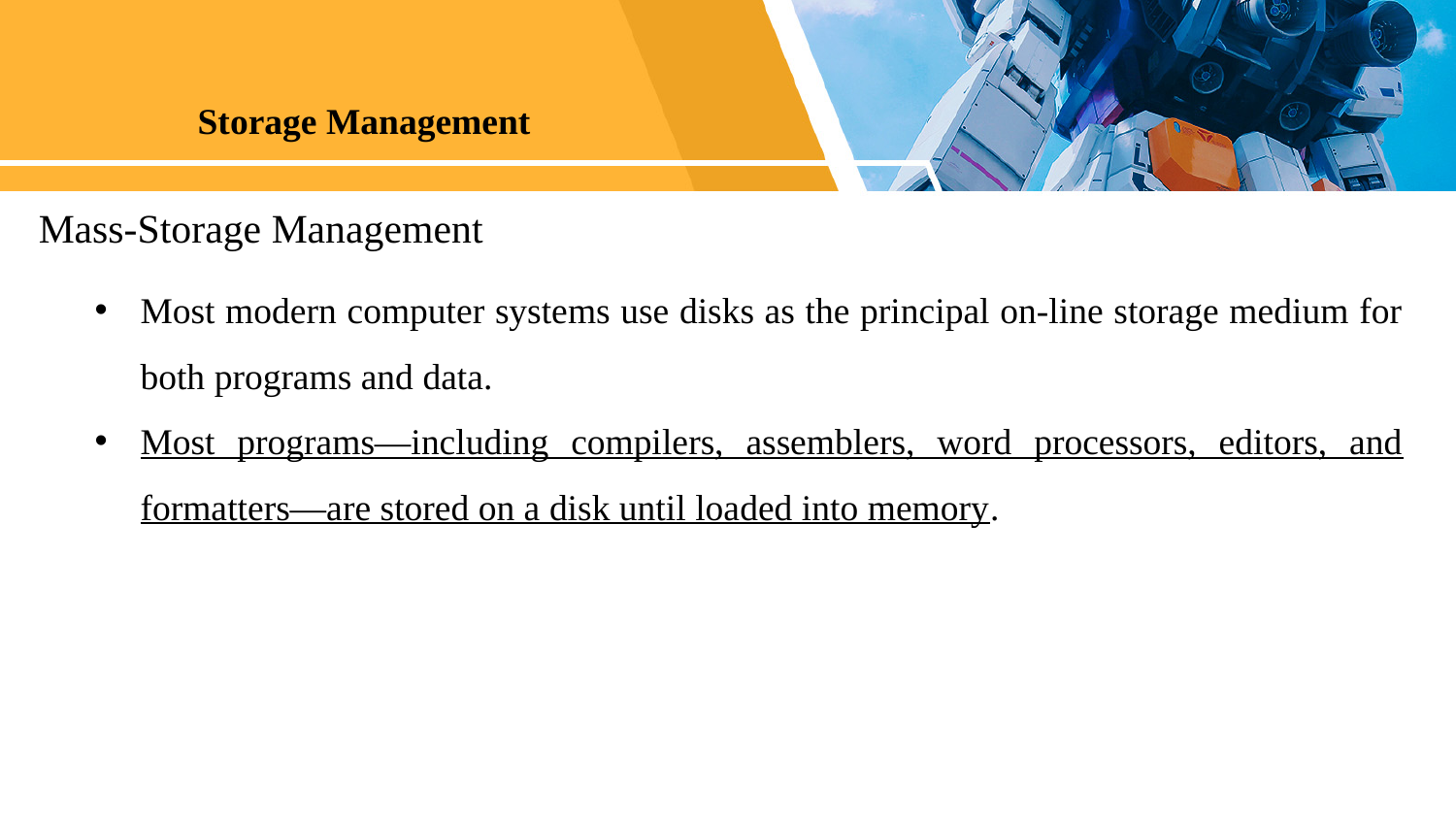

Storage Management
Mass-Storage Management
Most modern computer systems use disks as the principal on-line storage medium for both programs and data.
Most programs—including compilers, assemblers, word processors, editors, and formatters—are stored on a disk until loaded into memory.